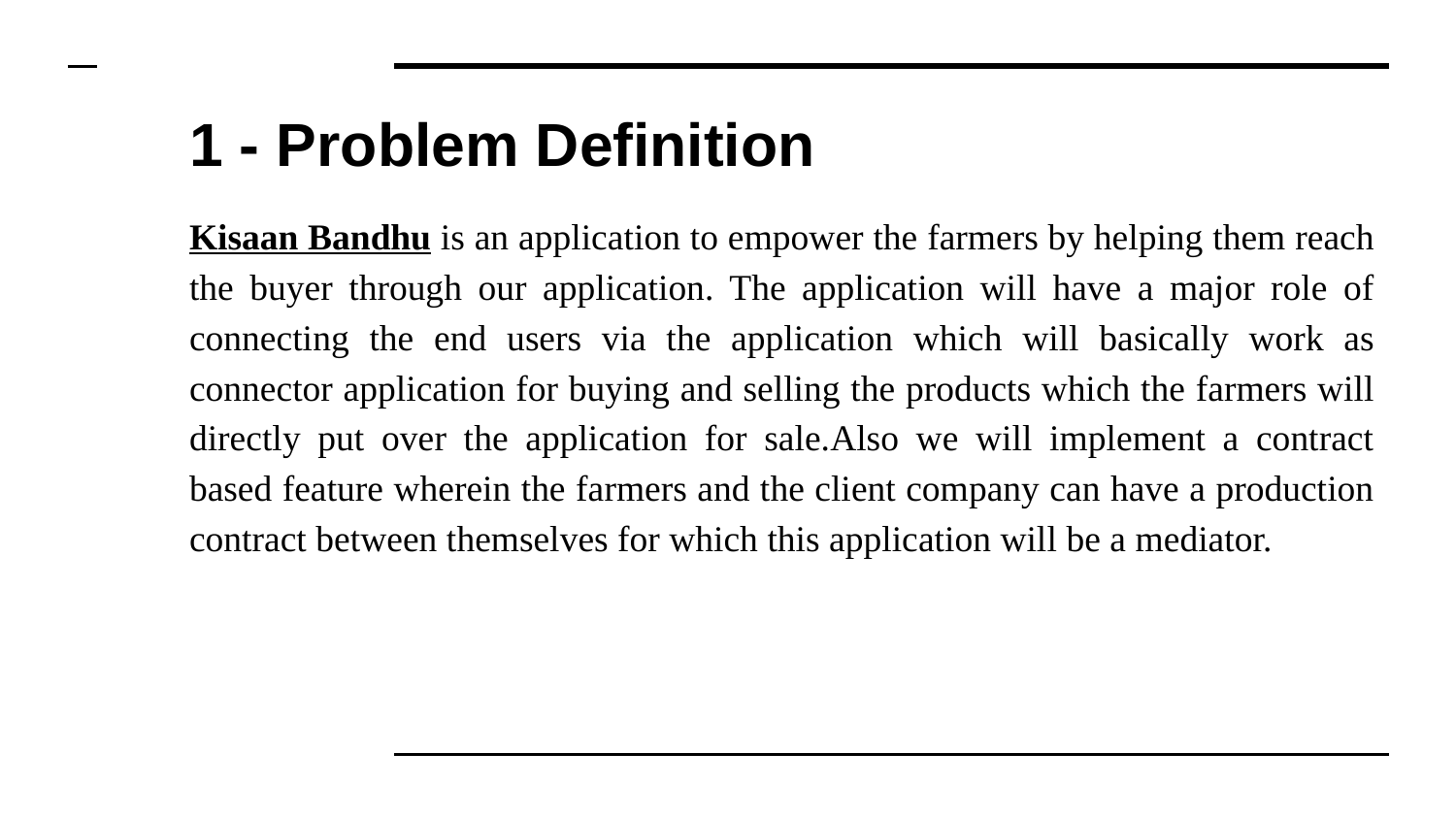

# 1 - Problem Definition
Kisaan Bandhu is an application to empower the farmers by helping them reach the buyer through our application. The application will have a major role of connecting the end users via the application which will basically work as connector application for buying and selling the products which the farmers will directly put over the application for sale.Also we will implement a contract based feature wherein the farmers and the client company can have a production contract between themselves for which this application will be a mediator.